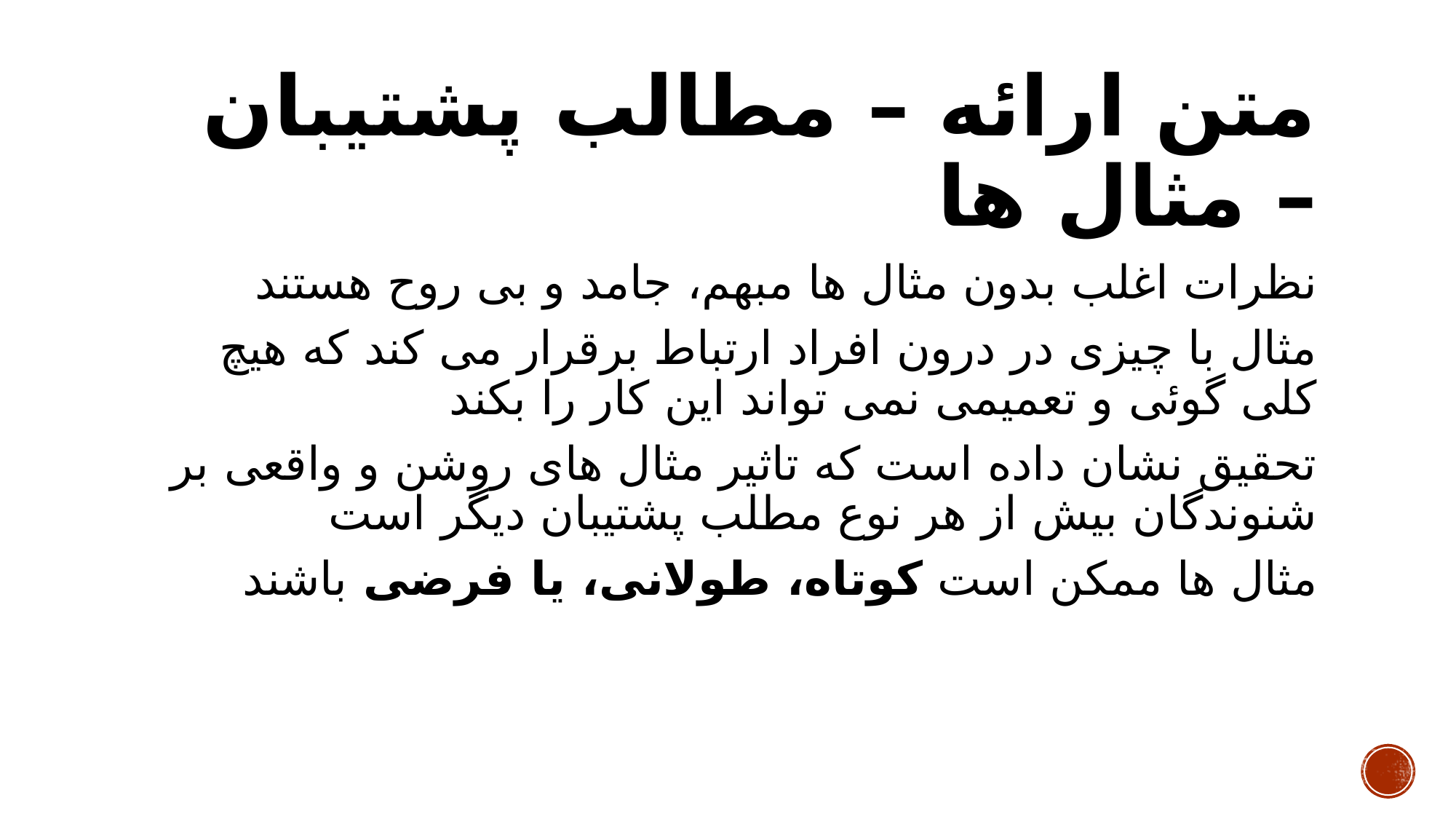

# متن ارائه – مطالب پشتیبان – مثال ها
نظرات اغلب بدون مثال ها مبهم، جامد و بی روح هستند
مثال با چیزی در درون افراد ارتباط برقرار می کند که هیچ کلی گوئی و تعمیمی نمی تواند این کار را بکند
تحقیق نشان داده است که تاثیر مثال های روشن و واقعی بر شنوندگان بیش از هر نوع مطلب پشتیبان دیگر است
مثال ها ممکن است کوتاه، طولانی، یا فرضی باشند